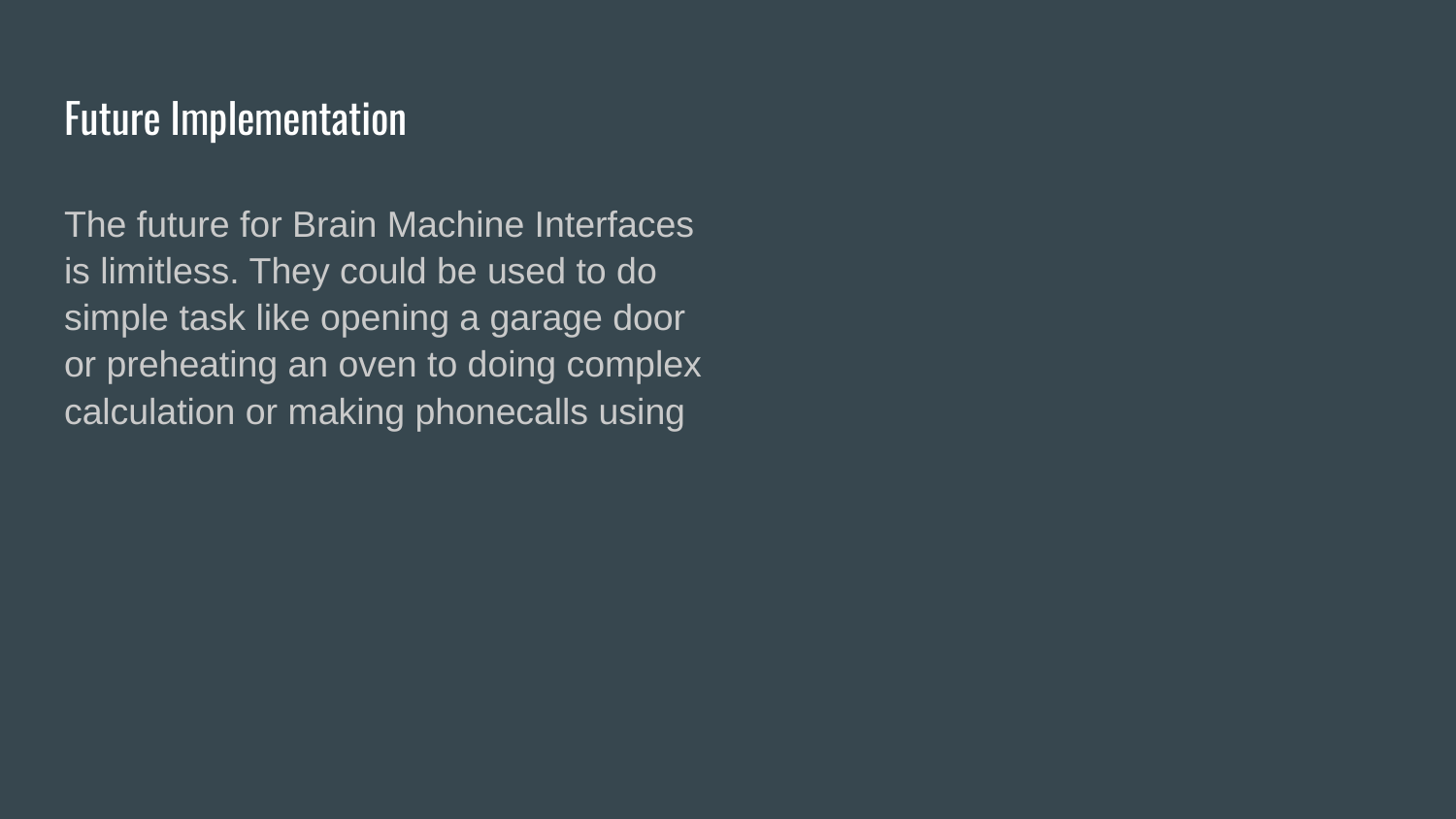

# Future Implementation
The future for Brain Machine Interfaces is limitless. They could be used to do simple task like opening a garage door or preheating an oven to doing complex calculation or making phonecalls using